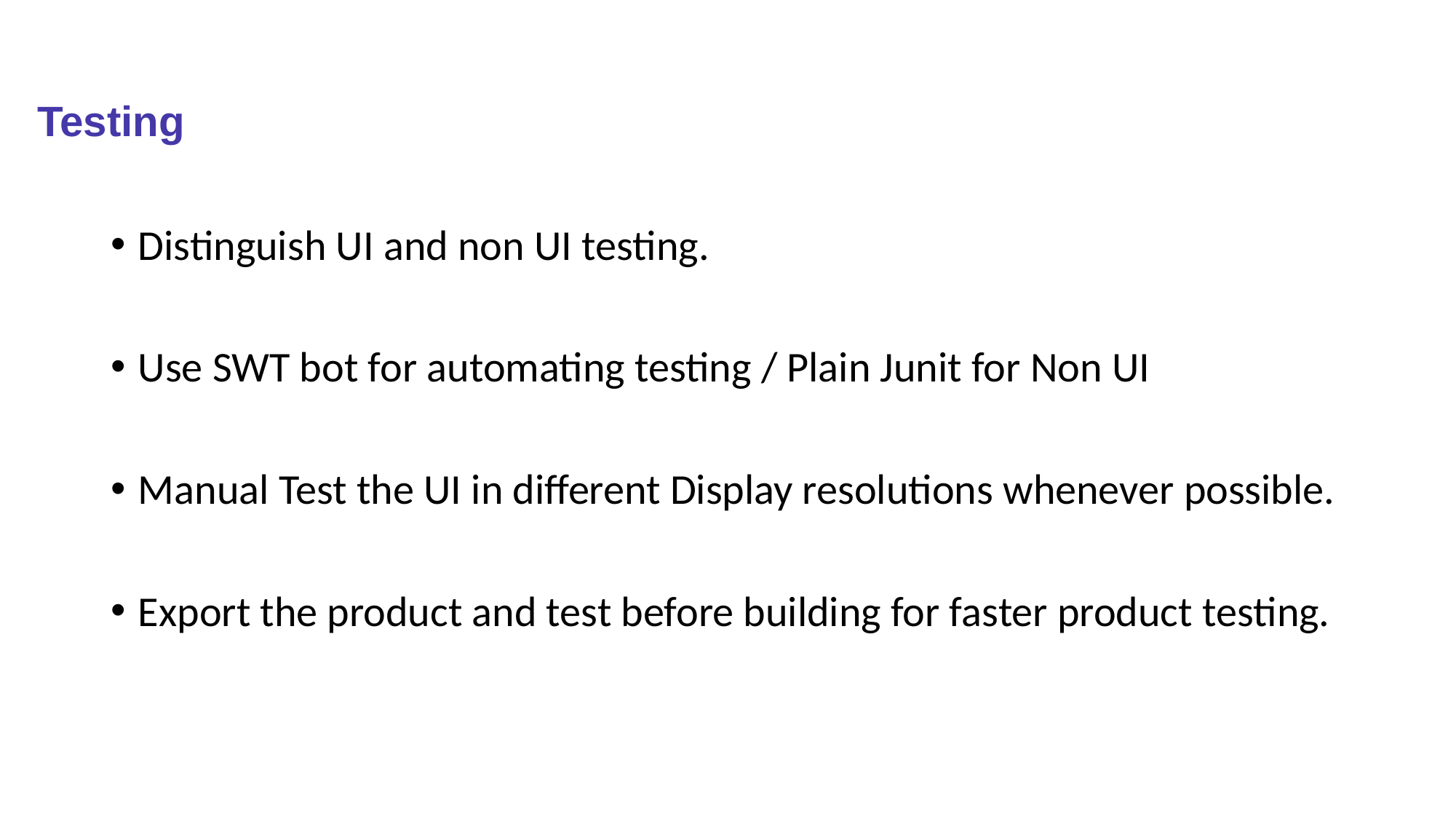

# Testing
Distinguish UI and non UI testing.

Use SWT bot for automating testing / Plain Junit for Non UI

Manual Test the UI in different Display resolutions whenever possible.

Export the product and test before building for faster product testing.